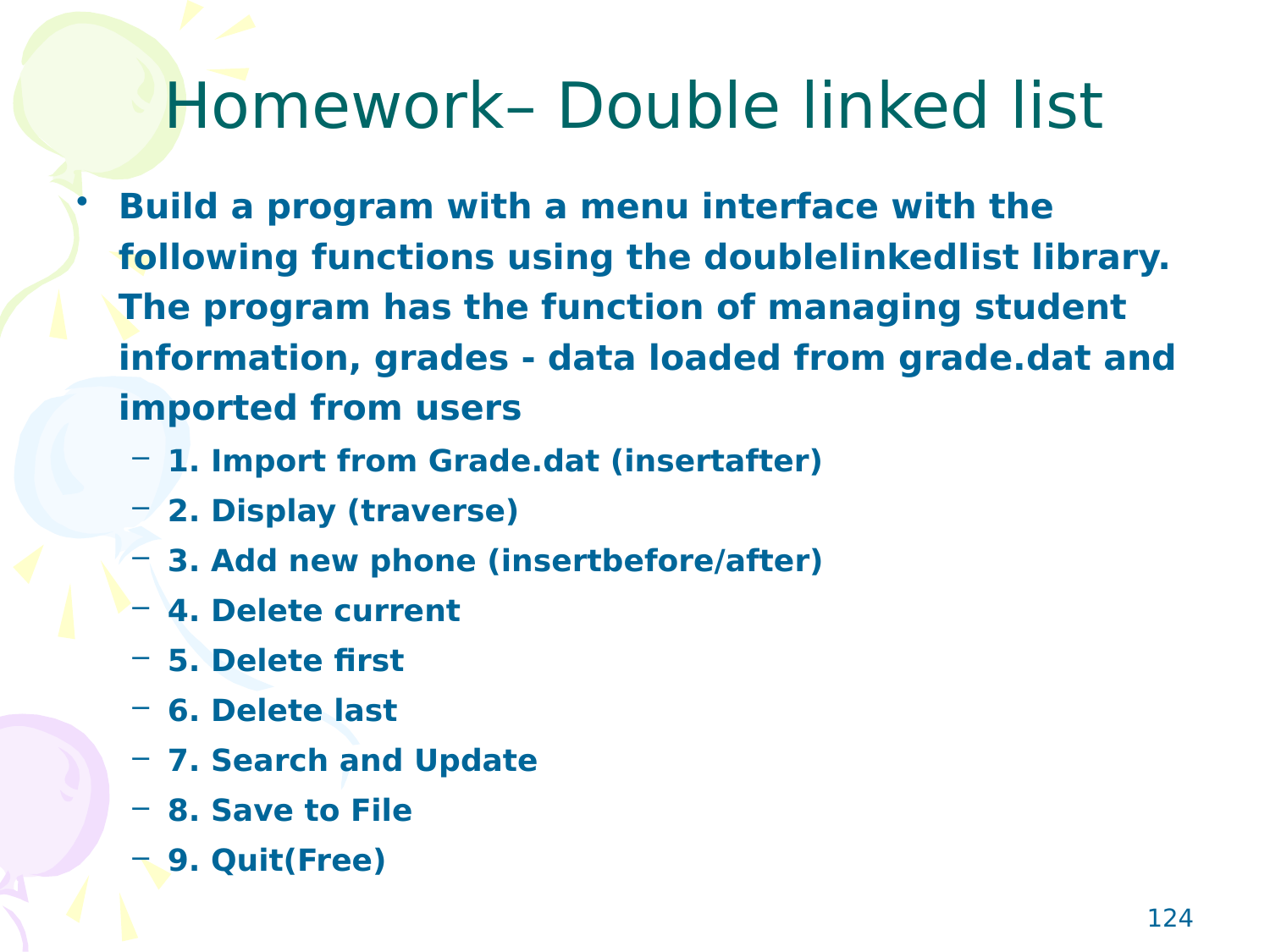

# Homework– Double linked list
Build a program with a menu interface with the following functions using the doublelinkedlist library. The program has the function of managing student information, grades - data loaded from grade.dat and imported from users
1. Import from Grade.dat (insertafter)
2. Display (traverse)
3. Add new phone (insertbefore/after)
4. Delete current
5. Delete first
6. Delete last
7. Search and Update
8. Save to File
9. Quit(Free)

124